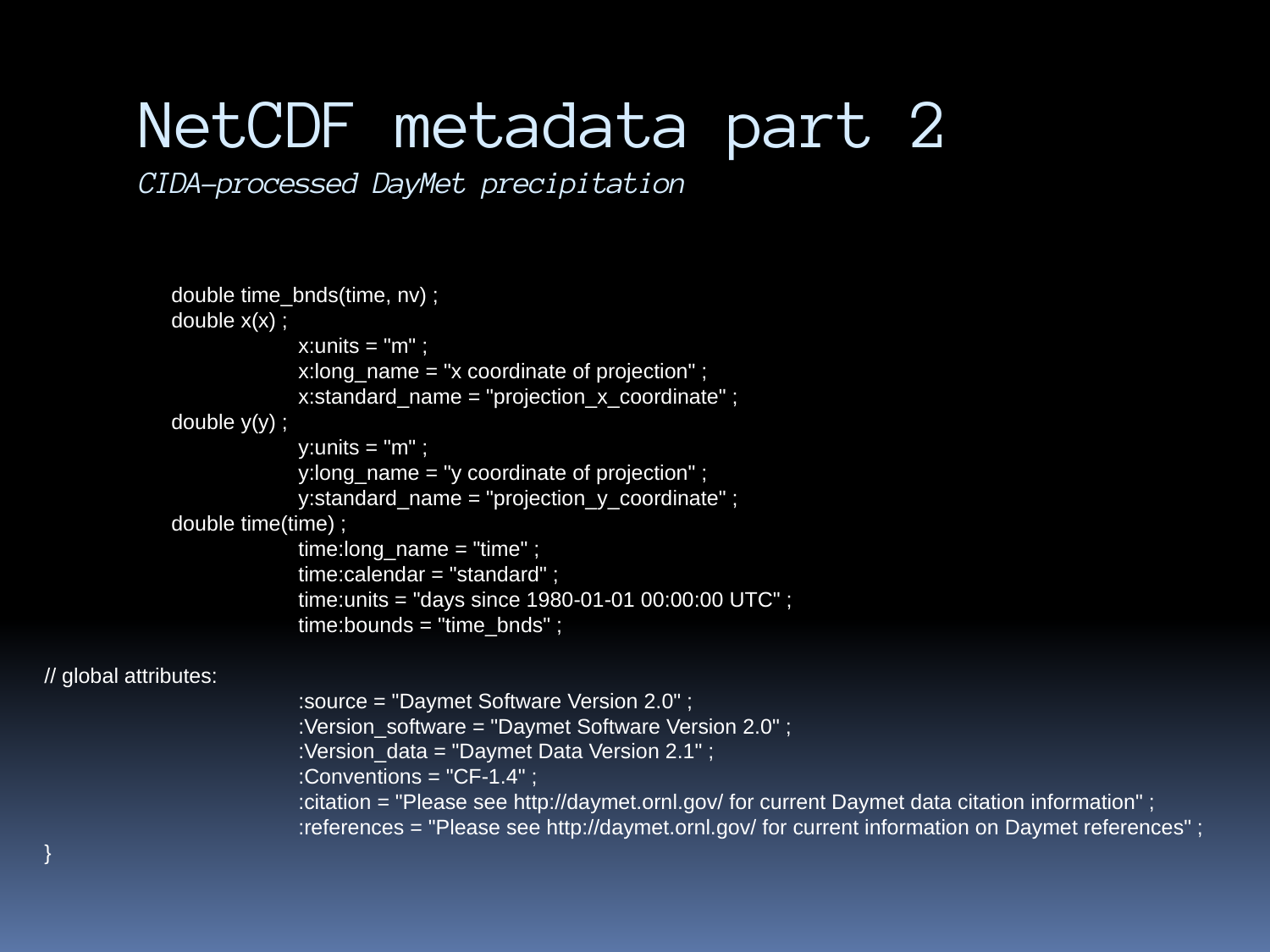

# NetCDF metadata part 2 CIDA-processed DayMet precipitation
	double time_bnds(time, nv) ;
	double x(x) ;
		x:units = "m" ;
		x:long_name = "x coordinate of projection" ;
		x:standard_name = "projection_x_coordinate" ;
	double y(y) ;
		y:units = "m" ;
		y:long_name = "y coordinate of projection" ;
		y:standard_name = "projection_y_coordinate" ;
	double time(time) ;
		time:long_name = "time" ;
		time:calendar = "standard" ;
		time:units = "days since 1980-01-01 00:00:00 UTC" ;
		time:bounds = "time_bnds" ;

// global attributes:
		:source = "Daymet Software Version 2.0" ;
		:Version_software = "Daymet Software Version 2.0" ;
		:Version_data = "Daymet Data Version 2.1" ;
		:Conventions = "CF-1.4" ;
		:citation = "Please see http://daymet.ornl.gov/ for current Daymet data citation information" ;
		:references = "Please see http://daymet.ornl.gov/ for current information on Daymet references" ;
}